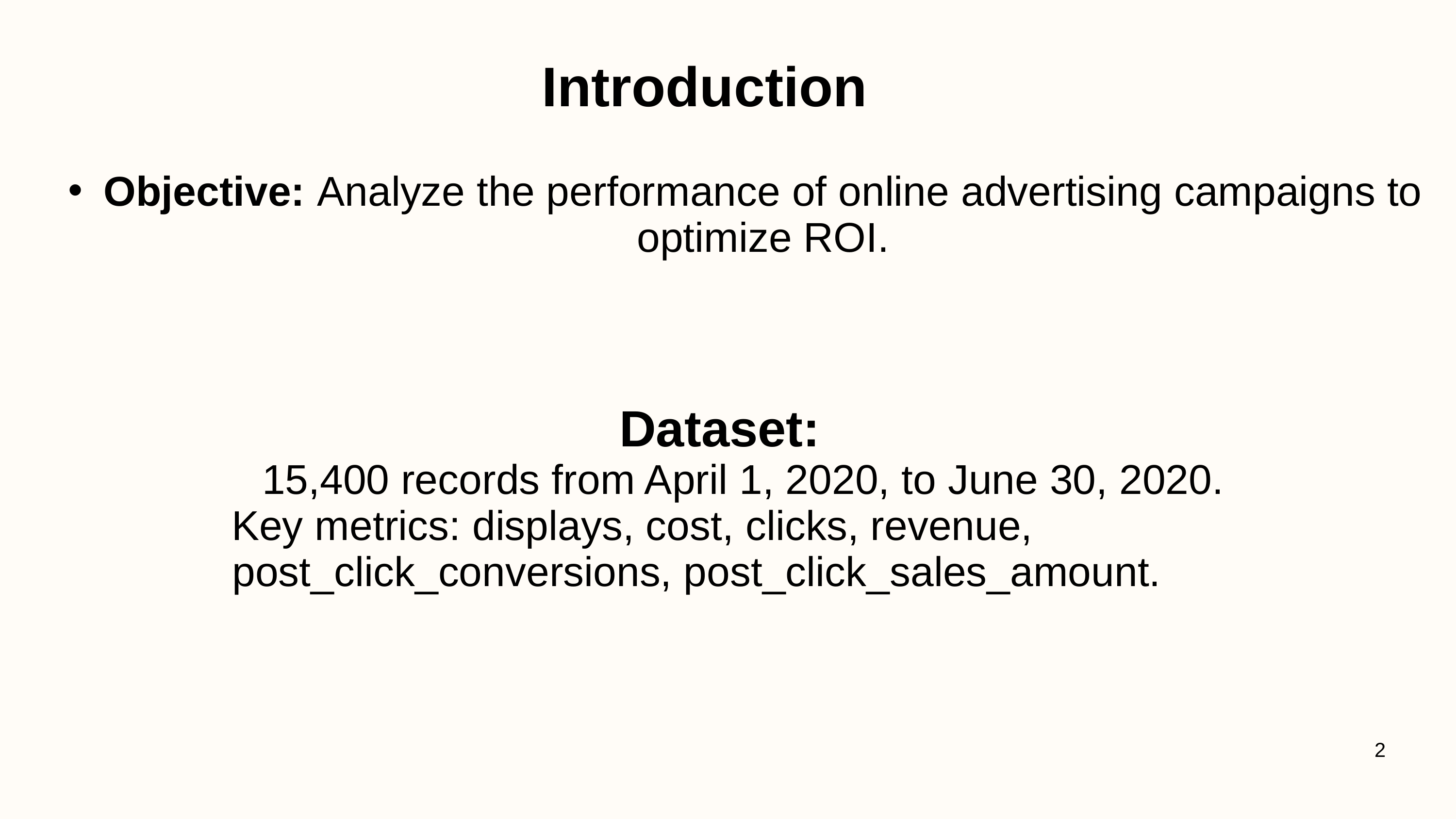

Introduction
Objective: Analyze the performance of online advertising campaigns to optimize ROI.

              Dataset:
                     15,400 records from April 1, 2020, to June 30, 2020.
  Key metrics: displays, cost, clicks, revenue,
             post_click_conversions, post_click_sales_amount.

2